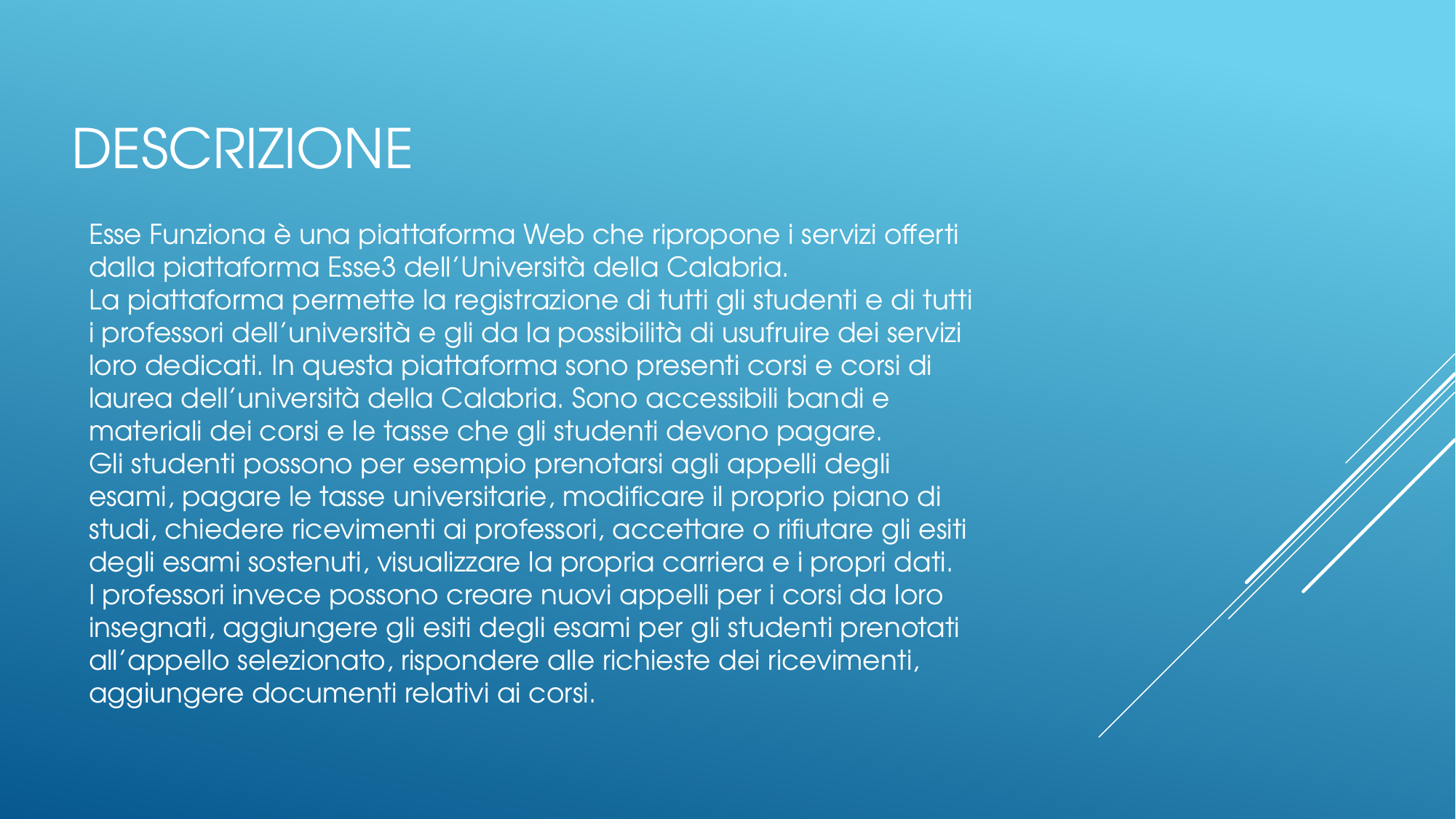

# descrizione
Esse Funziona è una piattaforma Web che ripropone i servizi offerti dalla piattaforma Esse3 dell’Università della Calabria.
La piattaforma permette la registrazione di tutti gli studenti e di tutti i professori dell’università e gli da la possibilità di usufruire dei servizi loro dedicati. In questa piattaforma sono presenti corsi e corsi di laurea dell’università della Calabria. Sono accessibili bandi e materiali dei corsi e le tasse che gli studenti devono pagare.
Gli studenti possono per esempio prenotarsi agli appelli degli esami, pagare le tasse universitarie, modificare il proprio piano di studi, chiedere ricevimenti ai professori, accettare o rifiutare gli esiti degli esami sostenuti, visualizzare la propria carriera e i propri dati.
I professori invece possono creare nuovi appelli per i corsi da loro insegnati, aggiungere gli esiti degli esami per gli studenti prenotati all’appello selezionato, rispondere alle richieste dei ricevimenti, aggiungere documenti relativi ai corsi.